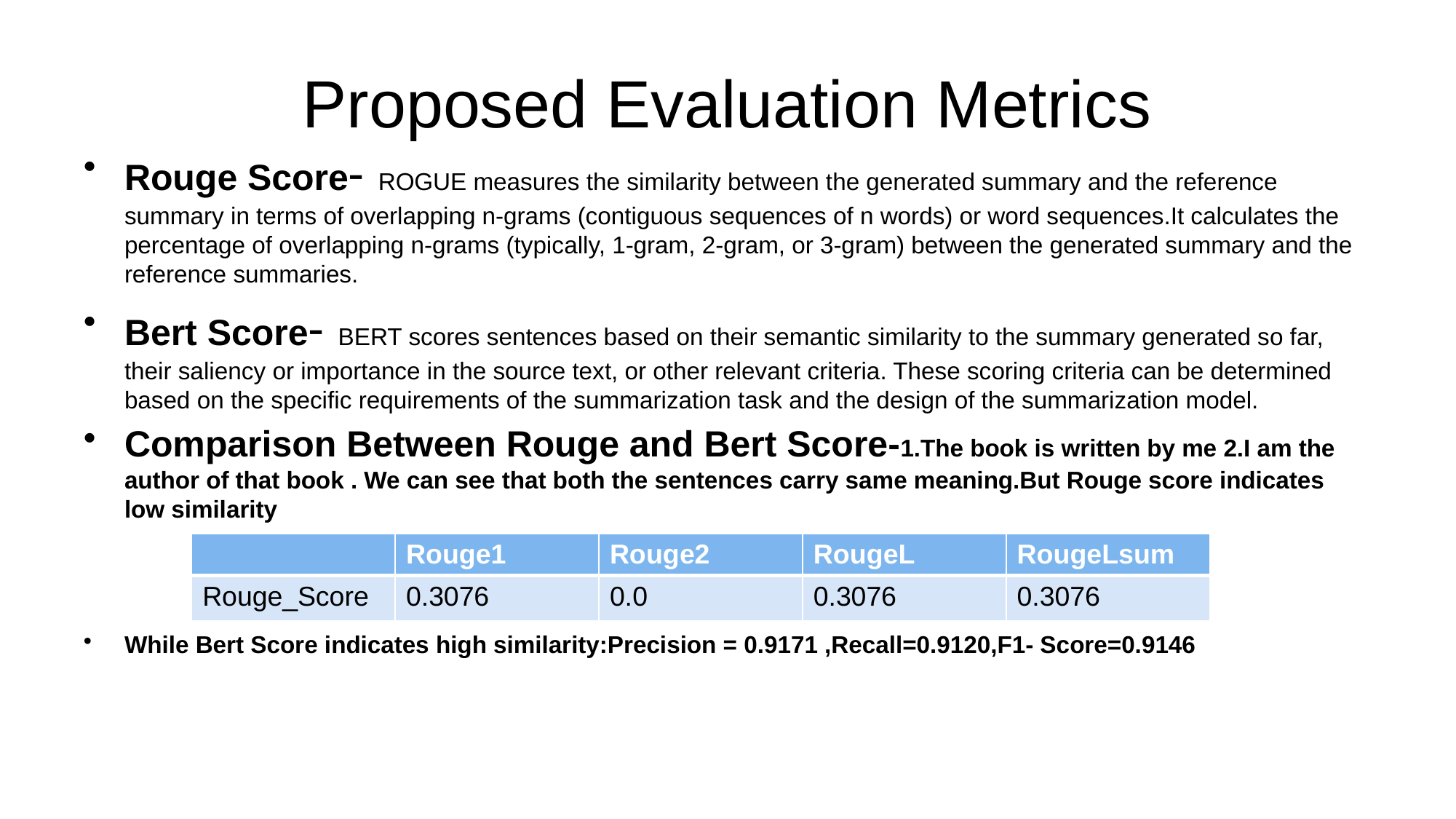

# Proposed Evaluation Metrics
Rouge Score- ROGUE measures the similarity between the generated summary and the reference summary in terms of overlapping n-grams (contiguous sequences of n words) or word sequences.It calculates the percentage of overlapping n-grams (typically, 1-gram, 2-gram, or 3-gram) between the generated summary and the reference summaries.
Bert Score- BERT scores sentences based on their semantic similarity to the summary generated so far, their saliency or importance in the source text, or other relevant criteria. These scoring criteria can be determined based on the specific requirements of the summarization task and the design of the summarization model.
Comparison Between Rouge and Bert Score-1.The book is written by me 2.I am the author of that book . We can see that both the sentences carry same meaning.But Rouge score indicates low similarity

While Bert Score indicates high similarity:Precision = 0.9171 ,Recall=0.9120,F1- Score=0.9146
|  | Rouge1 | Rouge2 | RougeL | RougeLsum |
| --- | --- | --- | --- | --- |
| Rouge\_Score | 0.3076 | 0.0 | 0.3076 | 0.3076 |